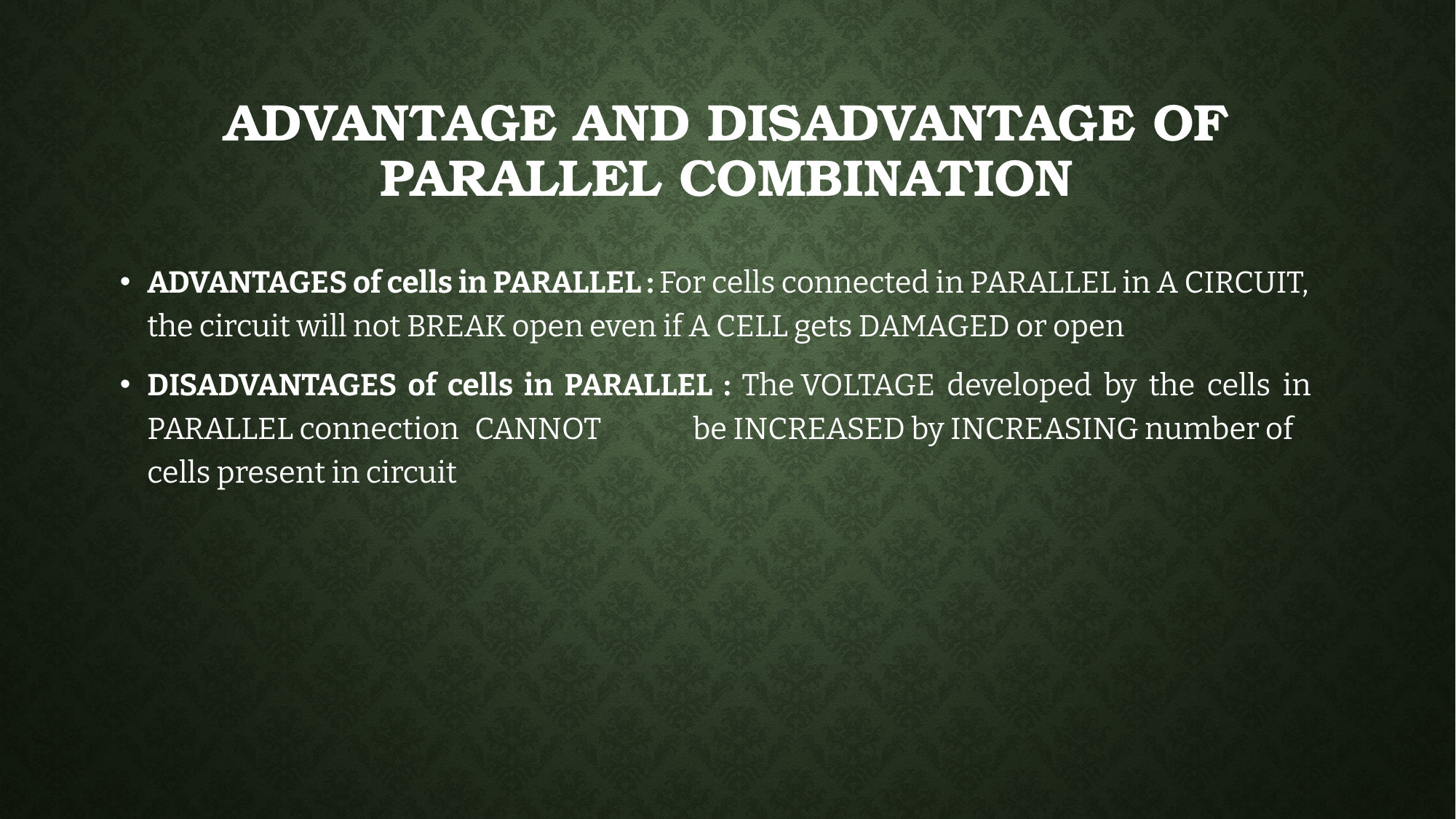

# Advantage and disadvantage of parallel combination
Advantages of cells in parallel : For cells connected in parallel in a circuit, the circuit will not break open even if a cell gets damaged or open
Disadvantages  of  cells  in  parallel  :  The voltage  developed  by  the  cells  in  parallel connection	cannot	be increased by increasing number of cells present in circuit